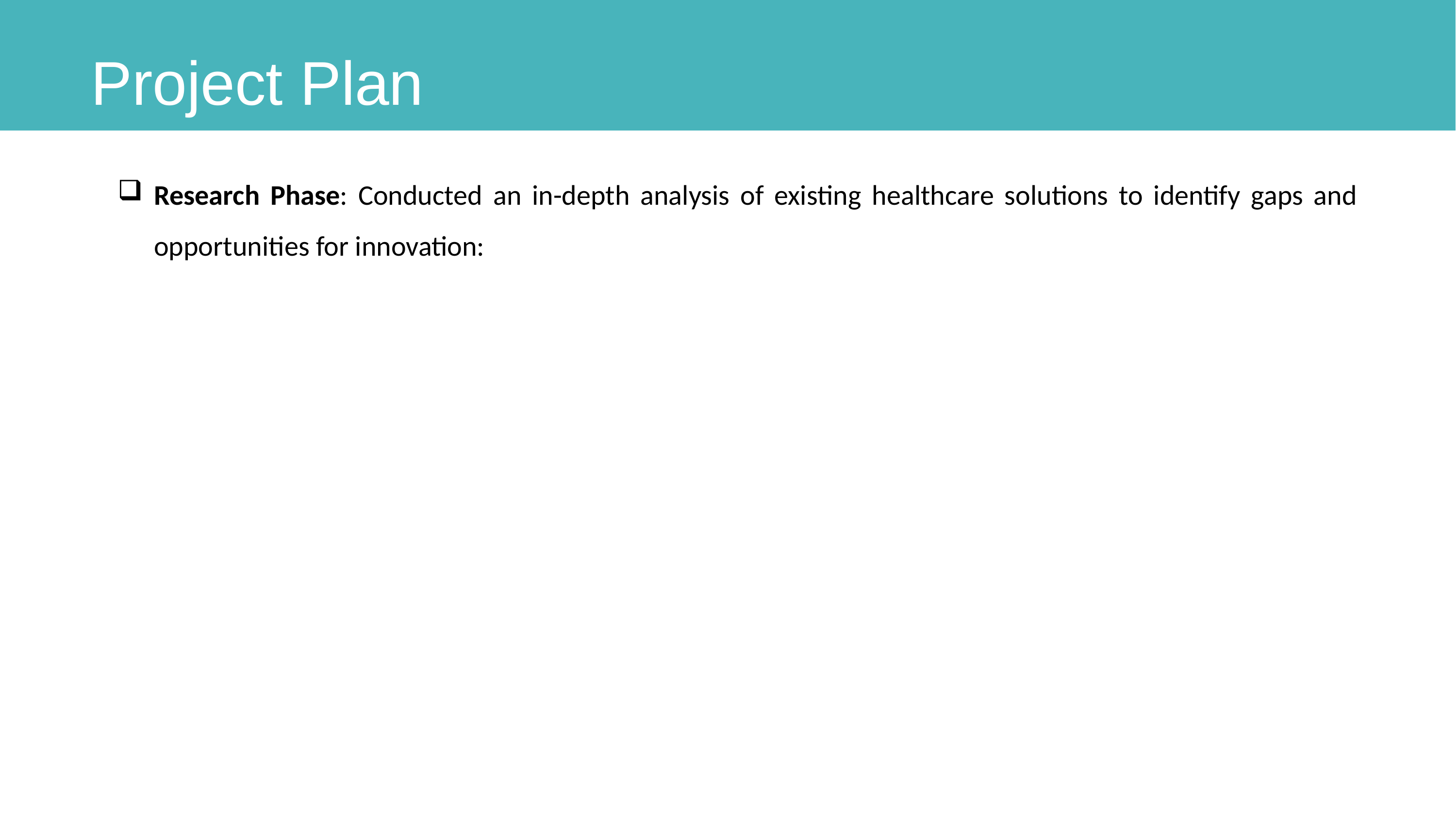

Project Plan
Research Phase: Conducted an in-depth analysis of existing healthcare solutions to identify gaps and opportunities for innovation: